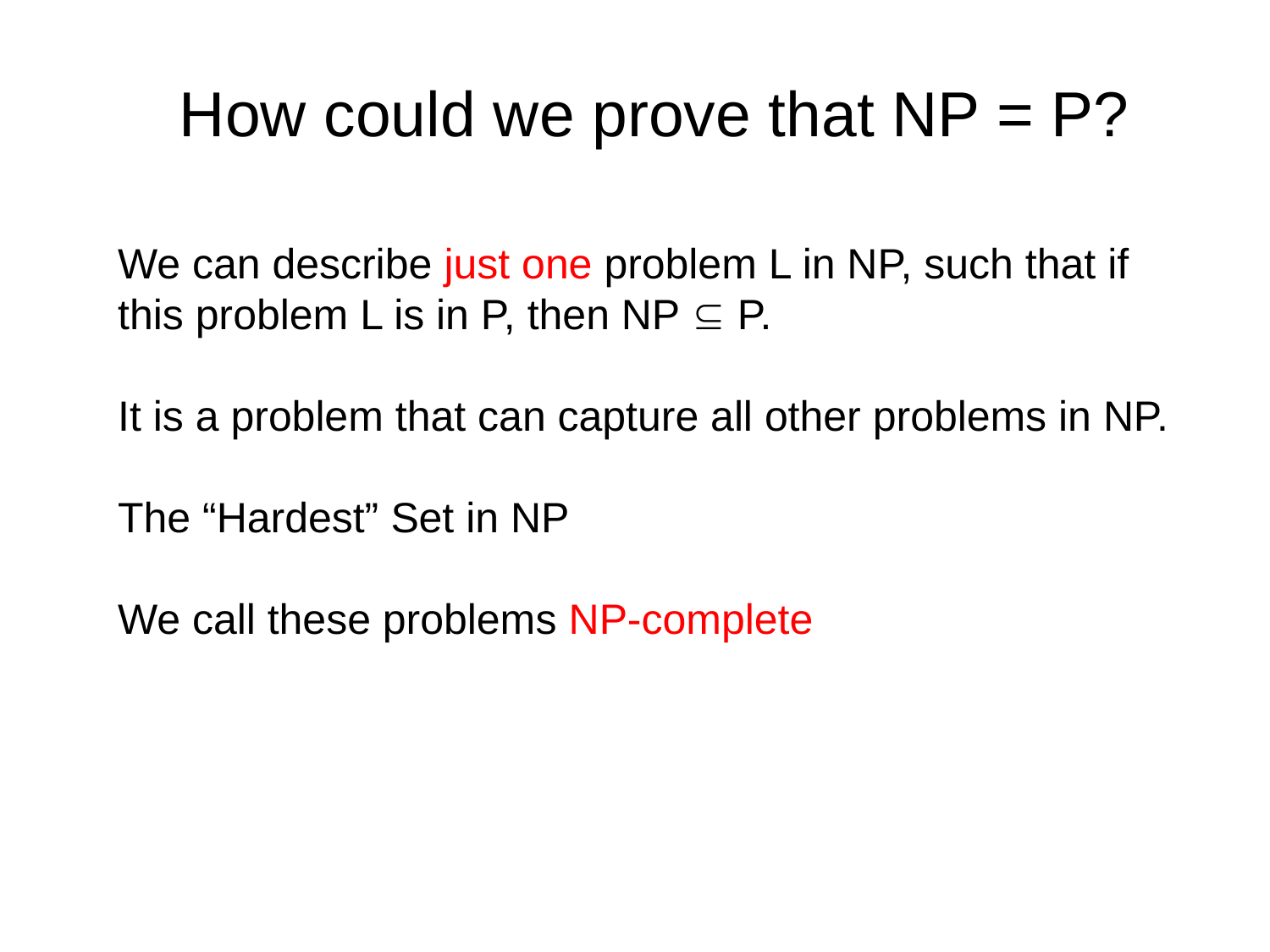

How could we prove that NP = P?
We can describe just one problem L in NP, such that if this problem L is in P, then NP ⊆ P.

It is a problem that can capture all other problems in NP.

The “Hardest” Set in NP

We call these problems NP-complete